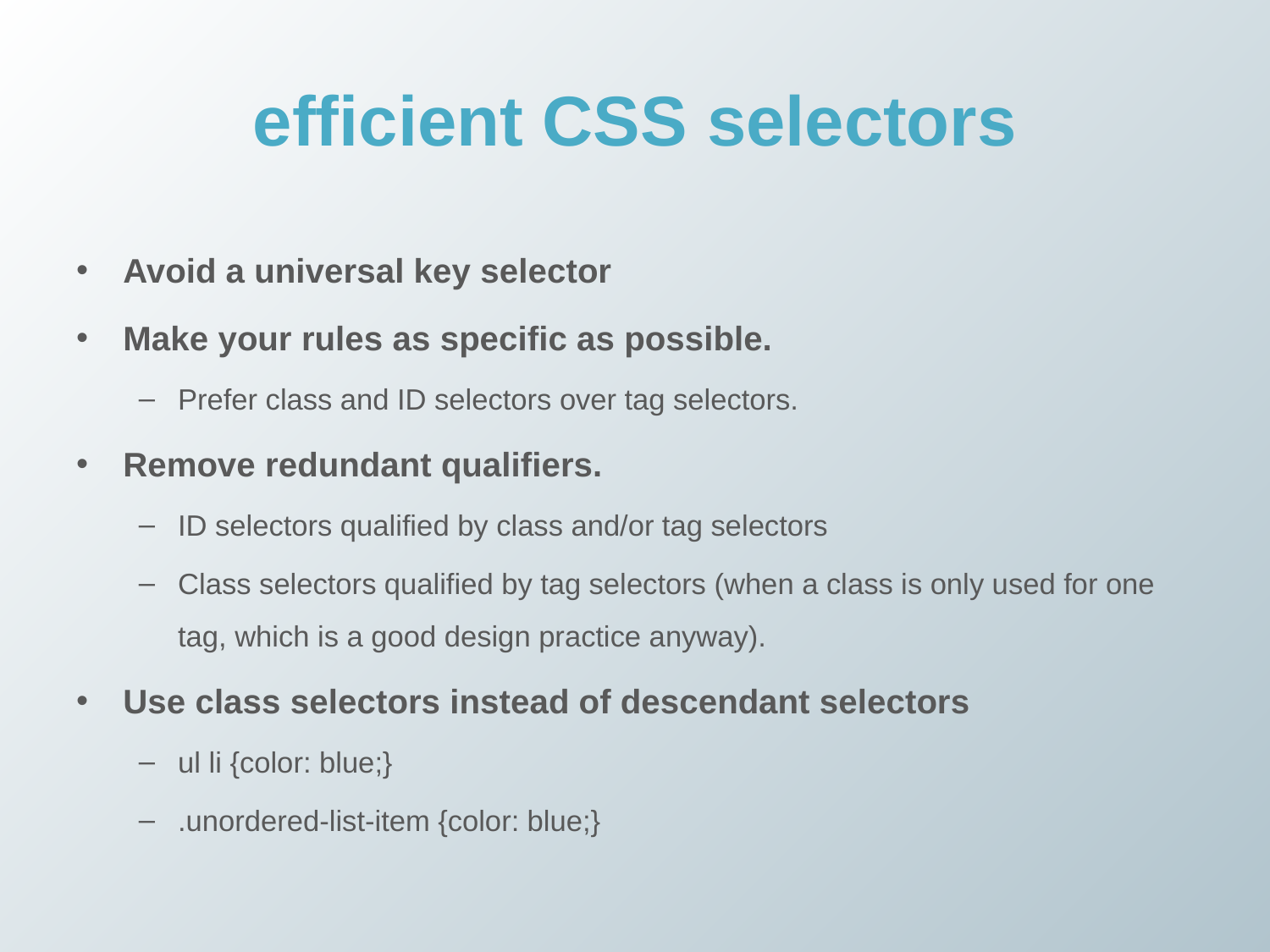

# efficient CSS selectors
Avoid a universal key selector
Make your rules as specific as possible.
Prefer class and ID selectors over tag selectors.
Remove redundant qualifiers.
ID selectors qualified by class and/or tag selectors
Class selectors qualified by tag selectors (when a class is only used for one tag, which is a good design practice anyway).
Use class selectors instead of descendant selectors
ul li {color: blue;}
.unordered-list-item {color: blue;}